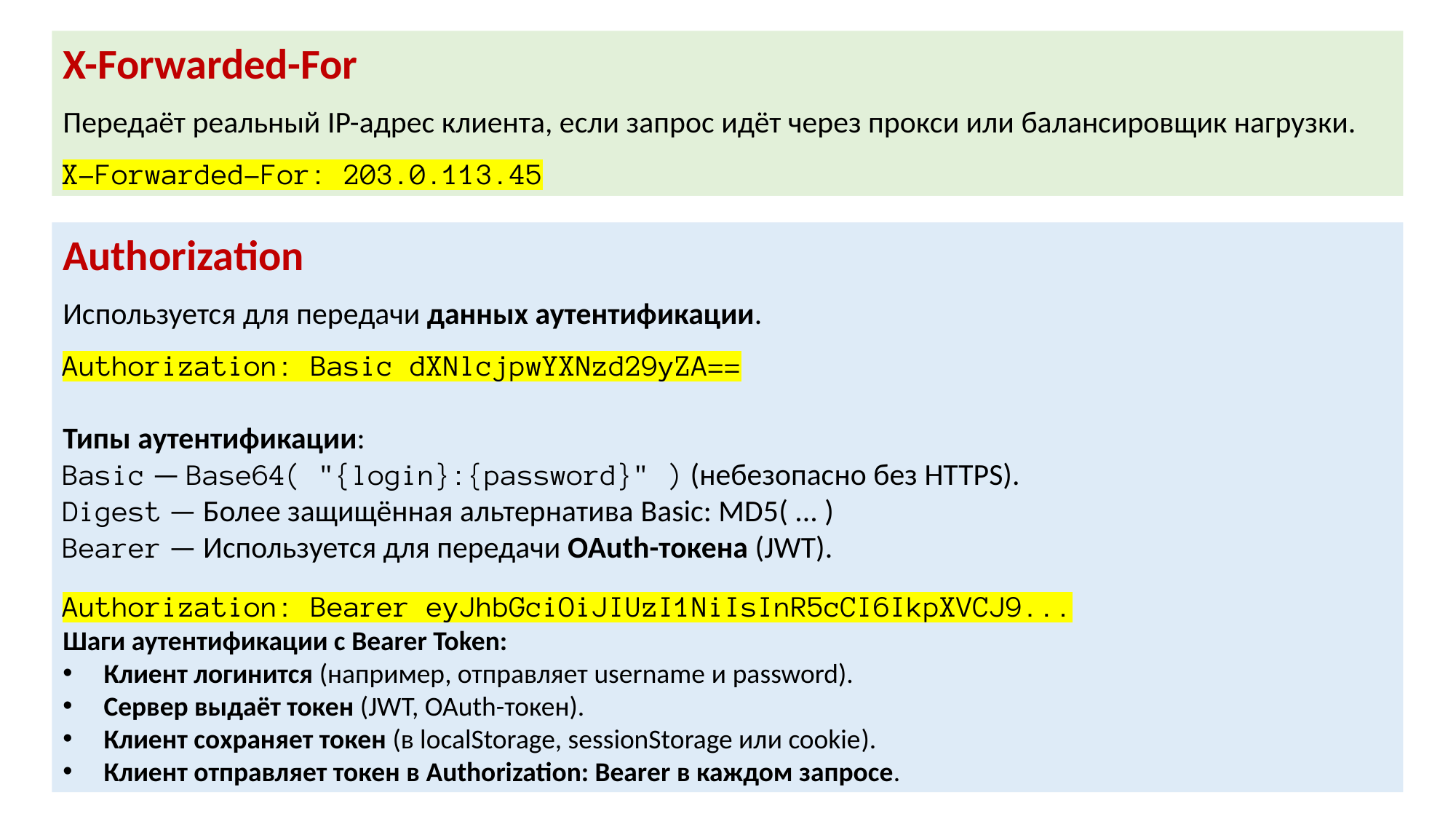

X-Forwarded-For
Передаёт реальный IP-адрес клиента, если запрос идёт через прокси или балансировщик нагрузки.
X-Forwarded-For: 203.0.113.45
Authorization
Используется для передачи данных аутентификации.
Authorization: Basic dXNlcjpwYXNzd29yZA==

Типы аутентификации:
Basic — Base64( "{login}:{password}" ) (небезопасно без HTTPS).
Digest — Более защищённая альтернатива Basic: MD5( ... )
Bearer — Используется для передачи OAuth-токена (JWT).
Authorization: Bearer eyJhbGciOiJIUzI1NiIsInR5cCI6IkpXVCJ9...
Шаги аутентификации с Bearer Token:
Клиент логинится (например, отправляет username и password).
Сервер выдаёт токен (JWT, OAuth-токен).
Клиент сохраняет токен (в localStorage, sessionStorage или cookie).
Клиент отправляет токен в Authorization: Bearer в каждом запросе.